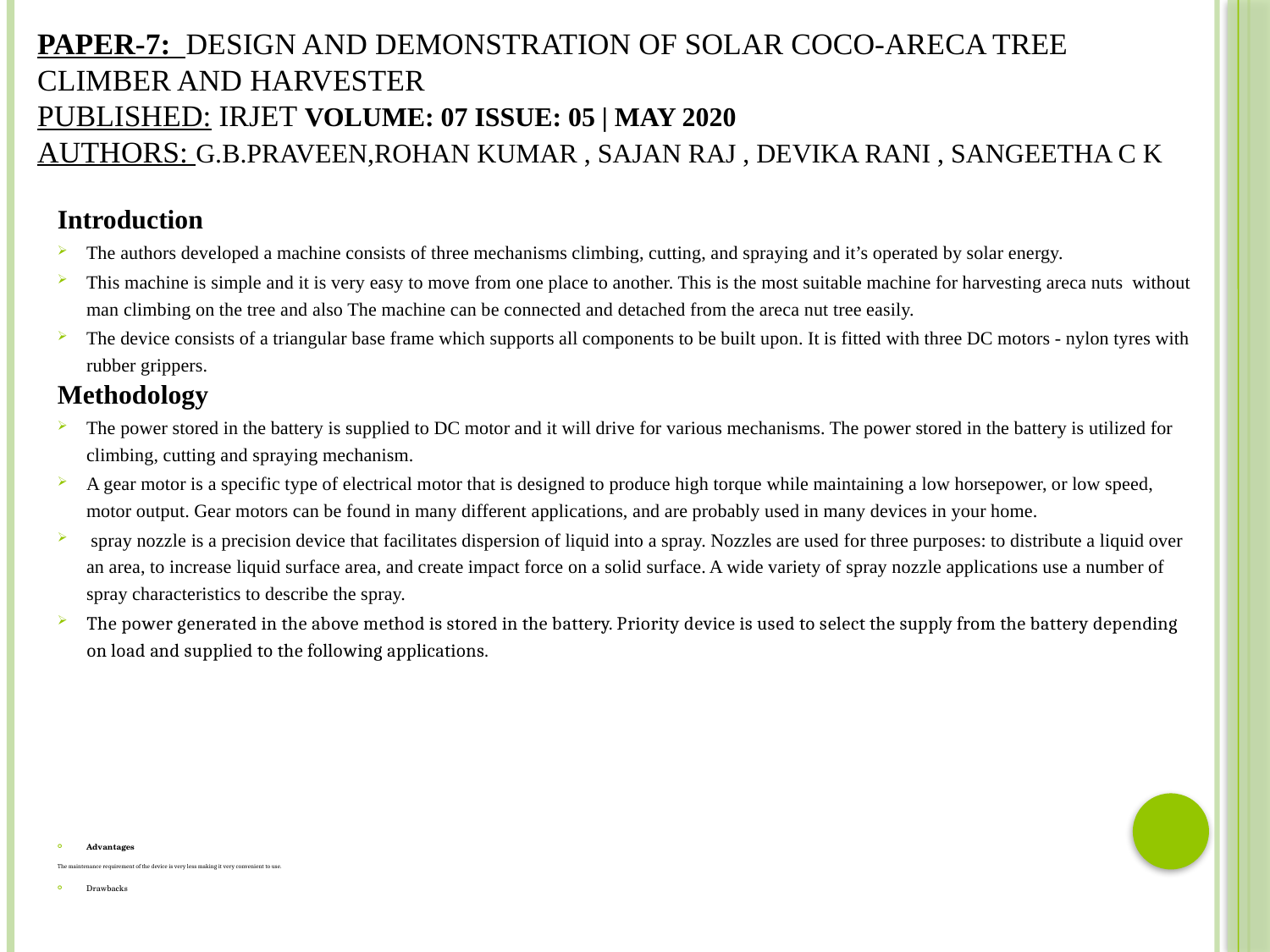

# PAPER-7:  DESIGN AND DEMONSTRATION OF SOLAR COCO-ARECA TREE CLIMBER AND HARVESTER PUBLISHED: IRJET Volume: 07 Issue: 05 | May 2020 AUTHORS: G.B.Praveen,Rohan kumar , Sajan Raj , Devika Rani , Sangeetha C K
Introduction
The authors developed a machine consists of three mechanisms climbing, cutting, and spraying and it’s operated by solar energy.
This machine is simple and it is very easy to move from one place to another. This is the most suitable machine for harvesting areca nuts  without man climbing on the tree and also The machine can be connected and detached from the areca nut tree easily.
The device consists of a triangular base frame which supports all components to be built upon. It is fitted with three DC motors - nylon tyres with rubber grippers.
Methodology
The power stored in the battery is supplied to DC motor and it will drive for various mechanisms. The power stored in the battery is utilized for climbing, cutting and spraying mechanism.
A gear motor is a specific type of electrical motor that is designed to produce high torque while maintaining a low horsepower, or low speed, motor output. Gear motors can be found in many different applications, and are probably used in many devices in your home.
 spray nozzle is a precision device that facilitates dispersion of liquid into a spray. Nozzles are used for three purposes: to distribute a liquid over an area, to increase liquid surface area, and create impact force on a solid surface. A wide variety of spray nozzle applications use a number of spray characteristics to describe the spray.
The power generated in the above method is stored in the battery. Priority device is used to select the supply from the battery depending on load and supplied to the following applications.

Advantages

The maintenance requirement of the device is very less making it very convenient to use.

Drawbacks